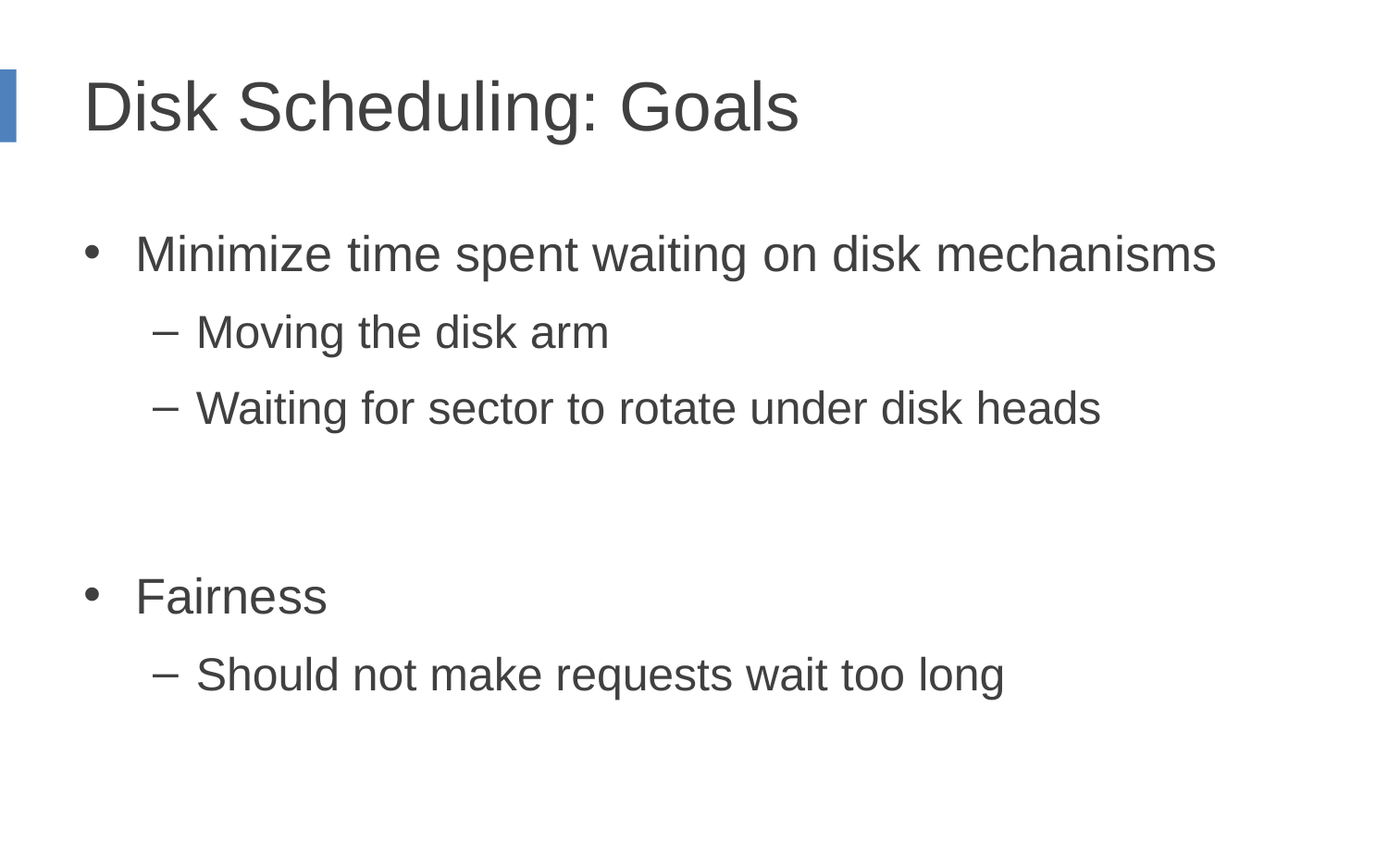

# Disk Scheduling: Goals
Minimize time spent waiting on disk mechanisms
Moving the disk arm
Waiting for sector to rotate under disk heads

Fairness
Should not make requests wait too long